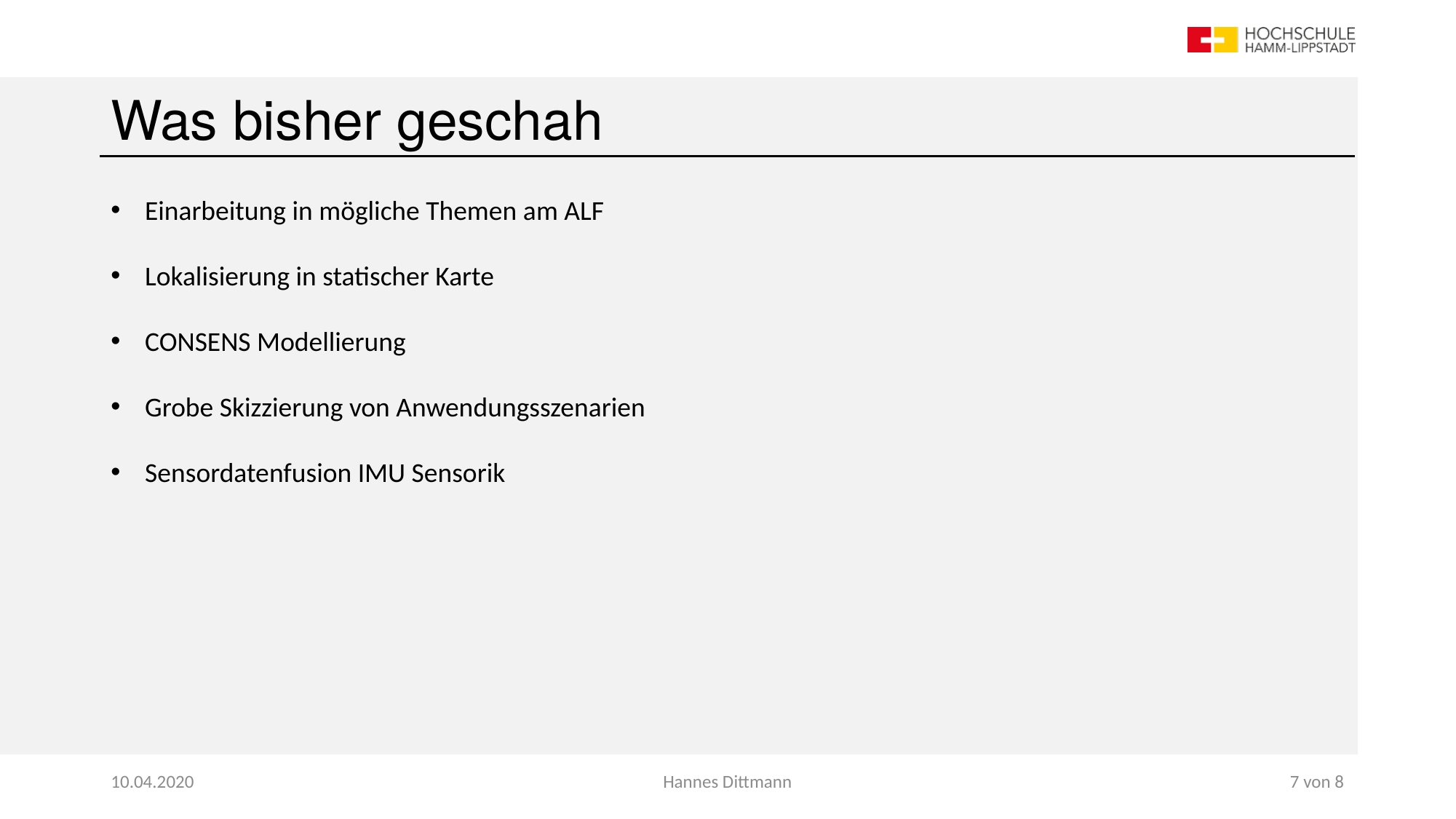

# Was bisher geschah
Einarbeitung in mögliche Themen am ALF

Lokalisierung in statischer Karte

CONSENS Modellierung

Grobe Skizzierung von Anwendungsszenarien

Sensordatenfusion IMU Sensorik

10.04.2020
Hannes Dittmann
7 von 8